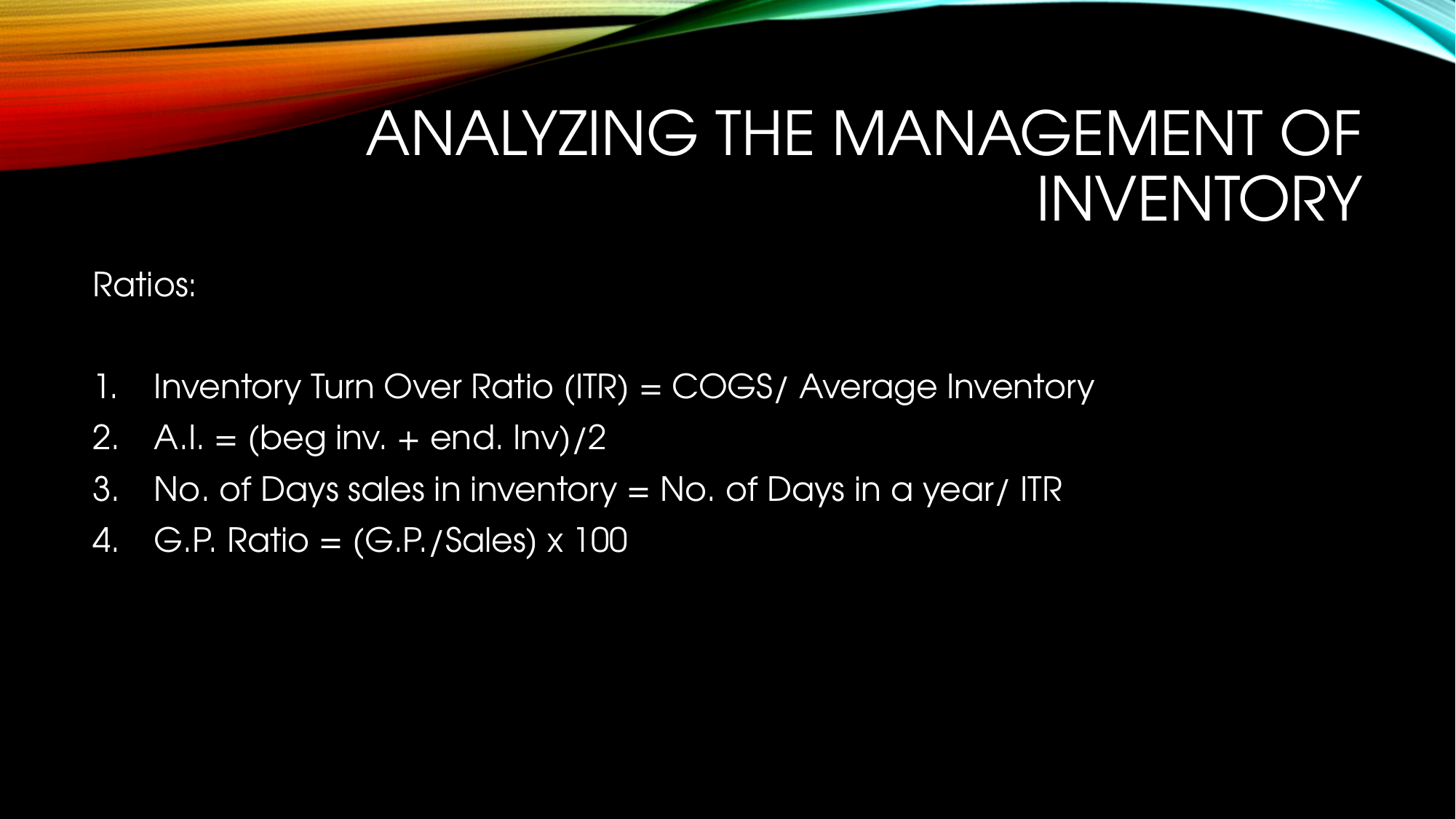

# Analyzing the Management of Inventory
Ratios:

Inventory Turn Over Ratio (ITR) = COGS/ Average Inventory
A.I. = (beg inv. + end. Inv)/2
No. of Days sales in inventory = No. of Days in a year/ ITR
G.P. Ratio = (G.P./Sales) x 100